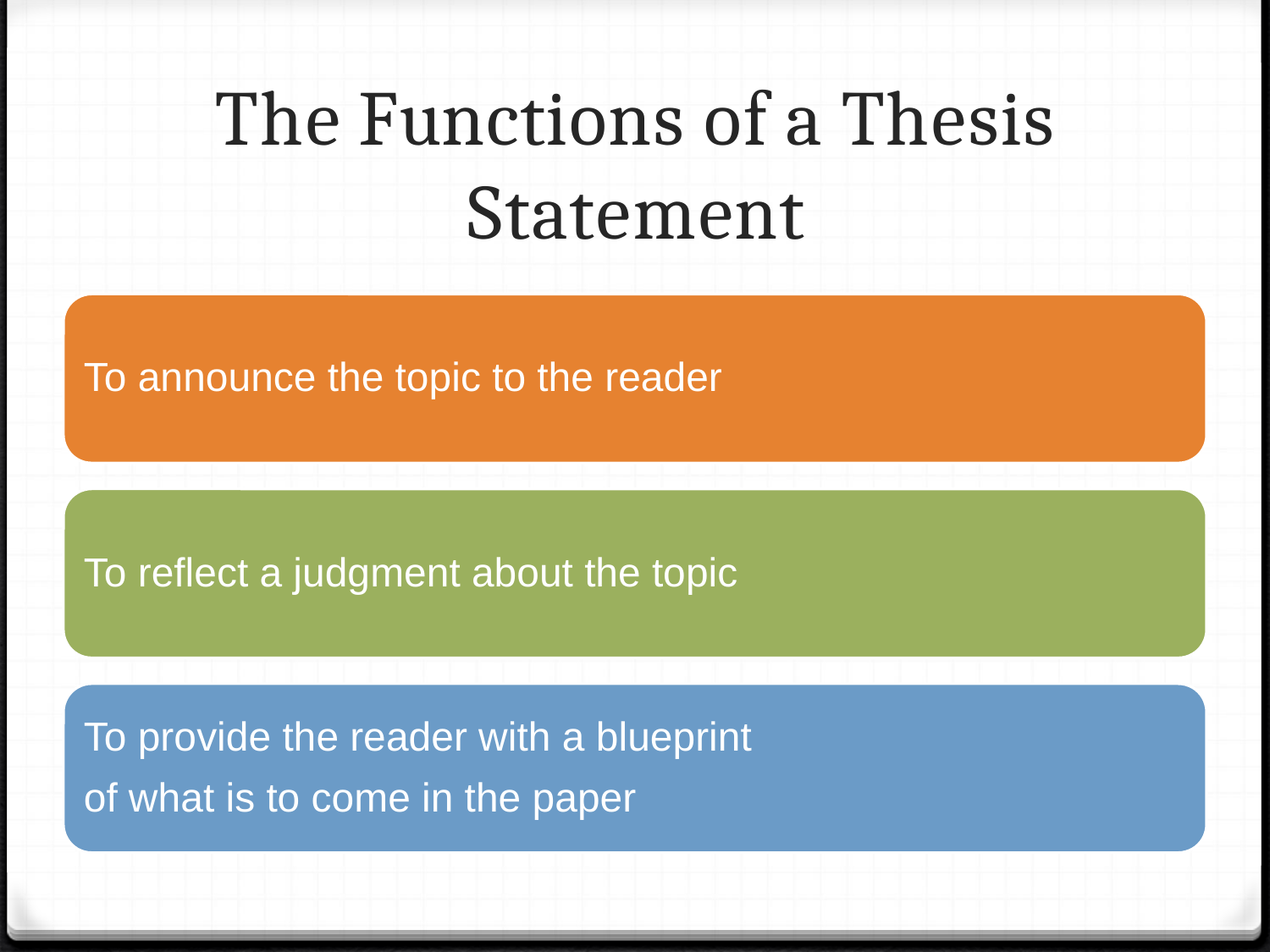

# The Functions of a Thesis Statement
To announce the topic to the reader
To reflect a judgment about the topic
To provide the reader with a blueprint
of what is to come in the paper